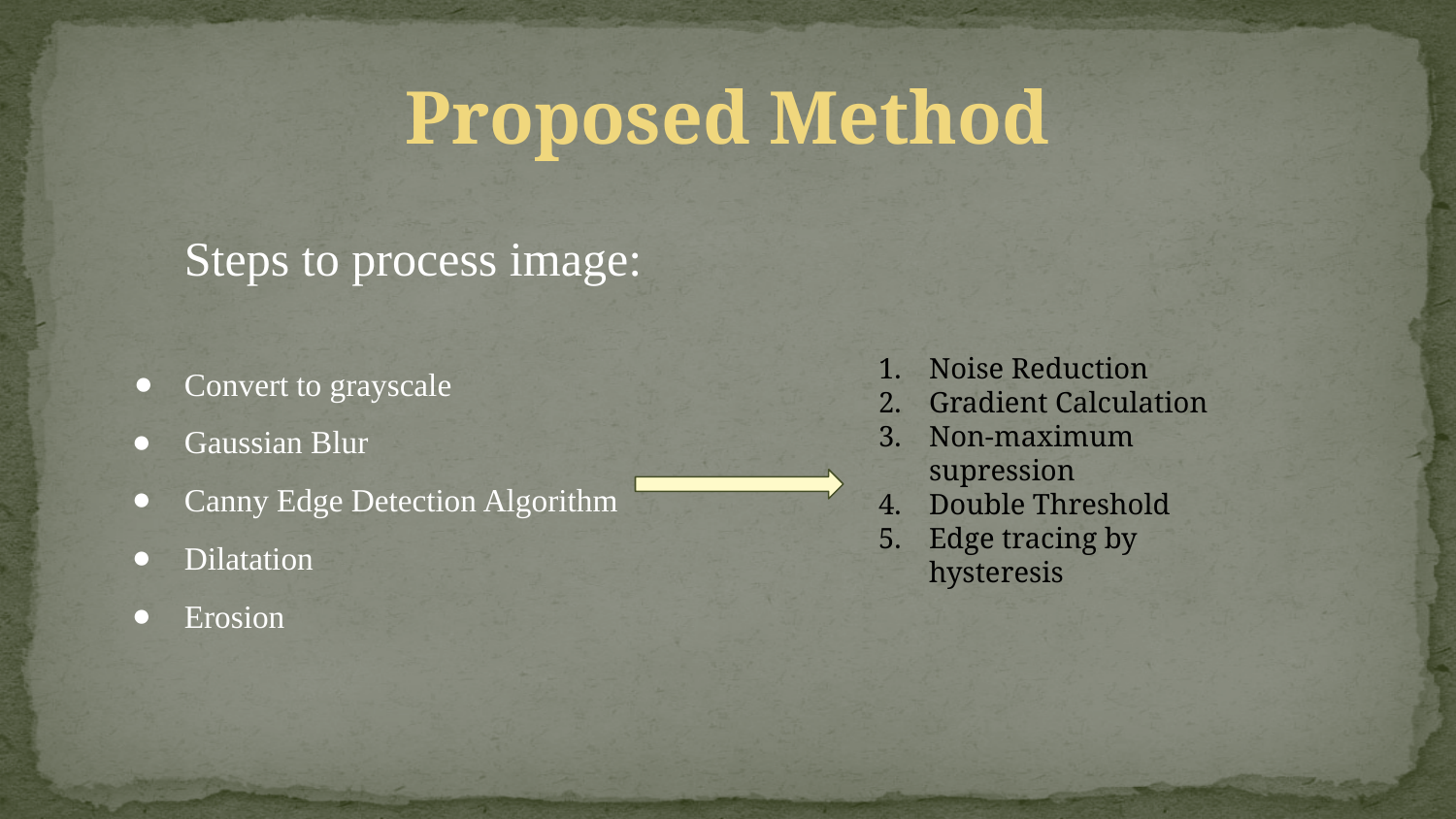

Proposed Method

Steps to process image:

Convert to grayscale
Gaussian Blur
Canny Edge Detection Algorithm
Dilatation
Erosion

Noise Reduction
Gradient Calculation
Non-maximum supression
Double Threshold
Edge tracing by hysteresis